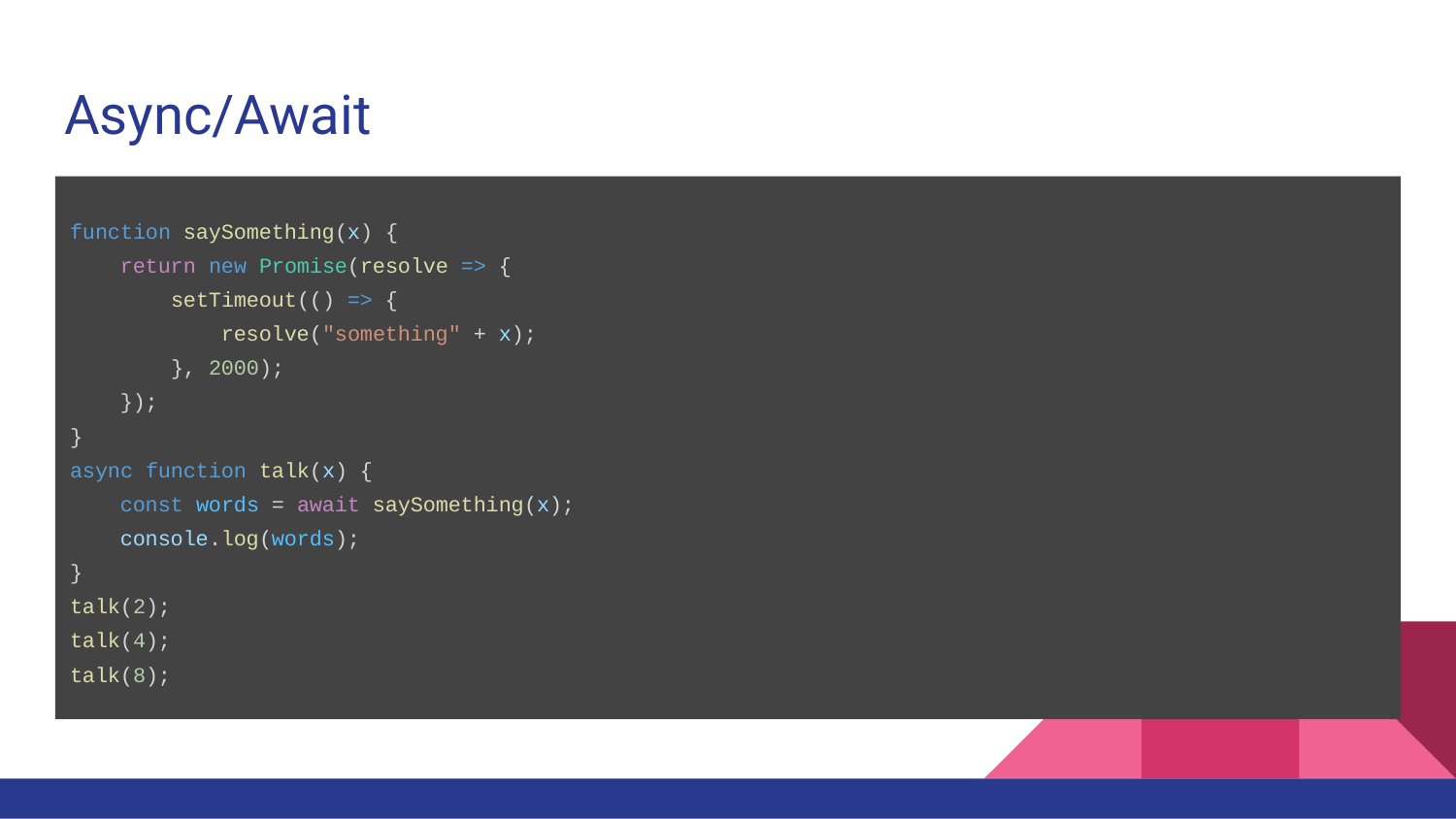

# Async/Await
function saySomething(x) {
    return new Promise(resolve => {
        setTimeout(() => {
            resolve("something" + x);
        }, 2000);
    });
}
async function talk(x) {
    const words = await saySomething(x);
    console.log(words);
}
talk(2);
talk(4);
talk(8);